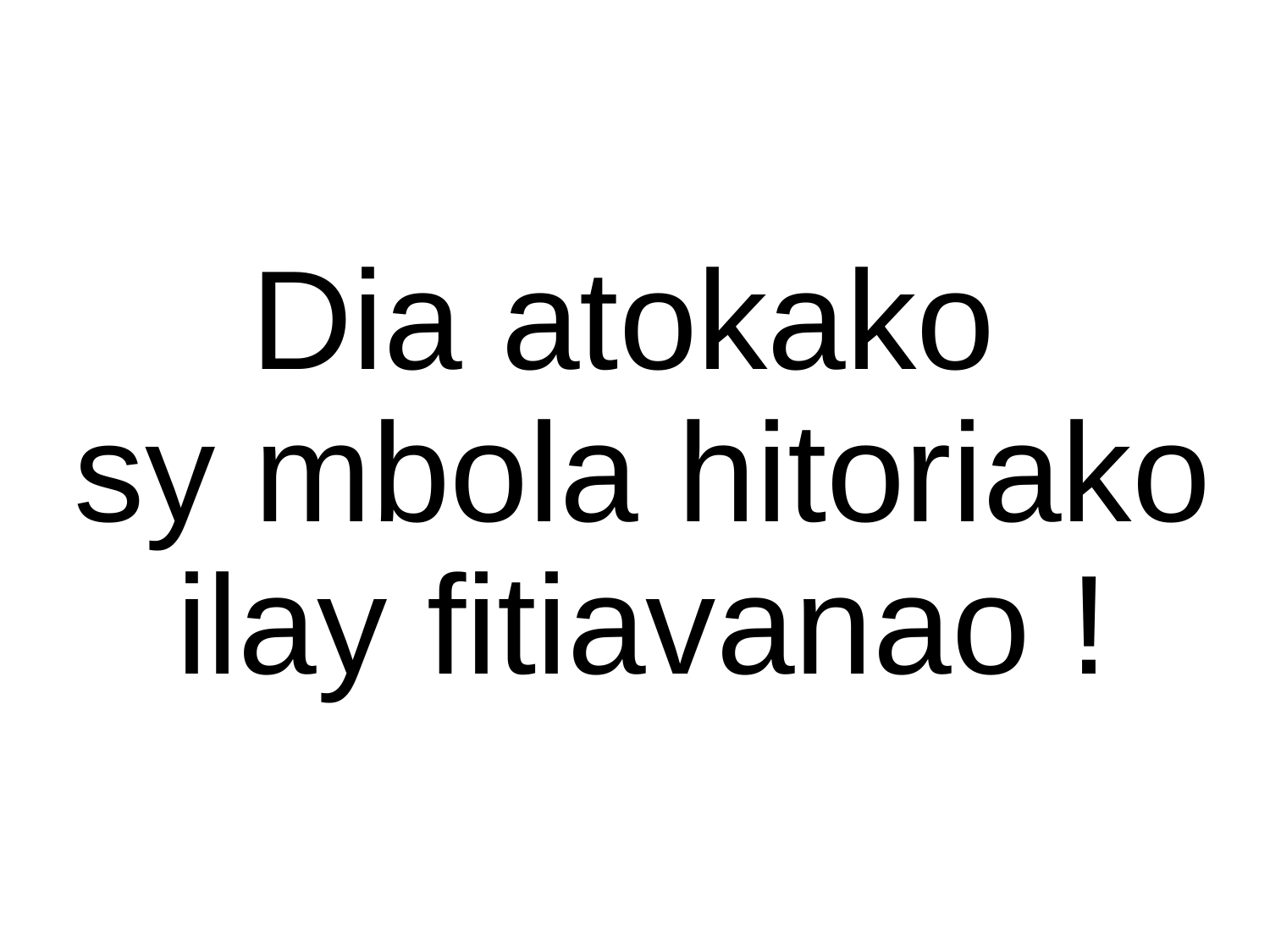

Dia atokako
sy mbola hitoriako ilay fitiavanao !